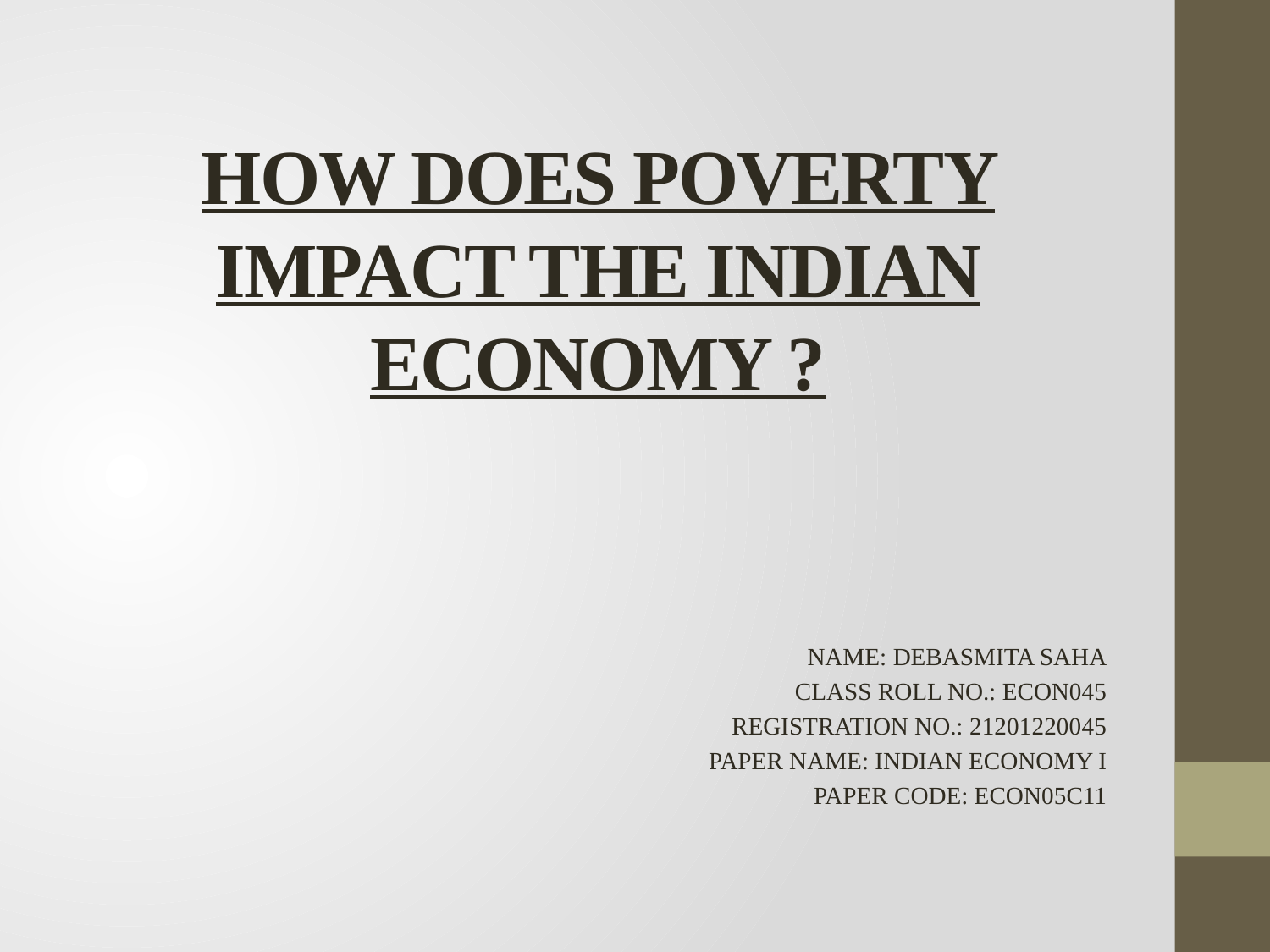

# HOW DOES POVERTY IMPACT THE INDIAN ECONOMY ?
NAME: DEBASMITA SAHA
CLASS ROLL NO.: ECON045
REGISTRATION NO.: 21201220045
PAPER NAME: INDIAN ECONOMY I
PAPER CODE: ECON05C11